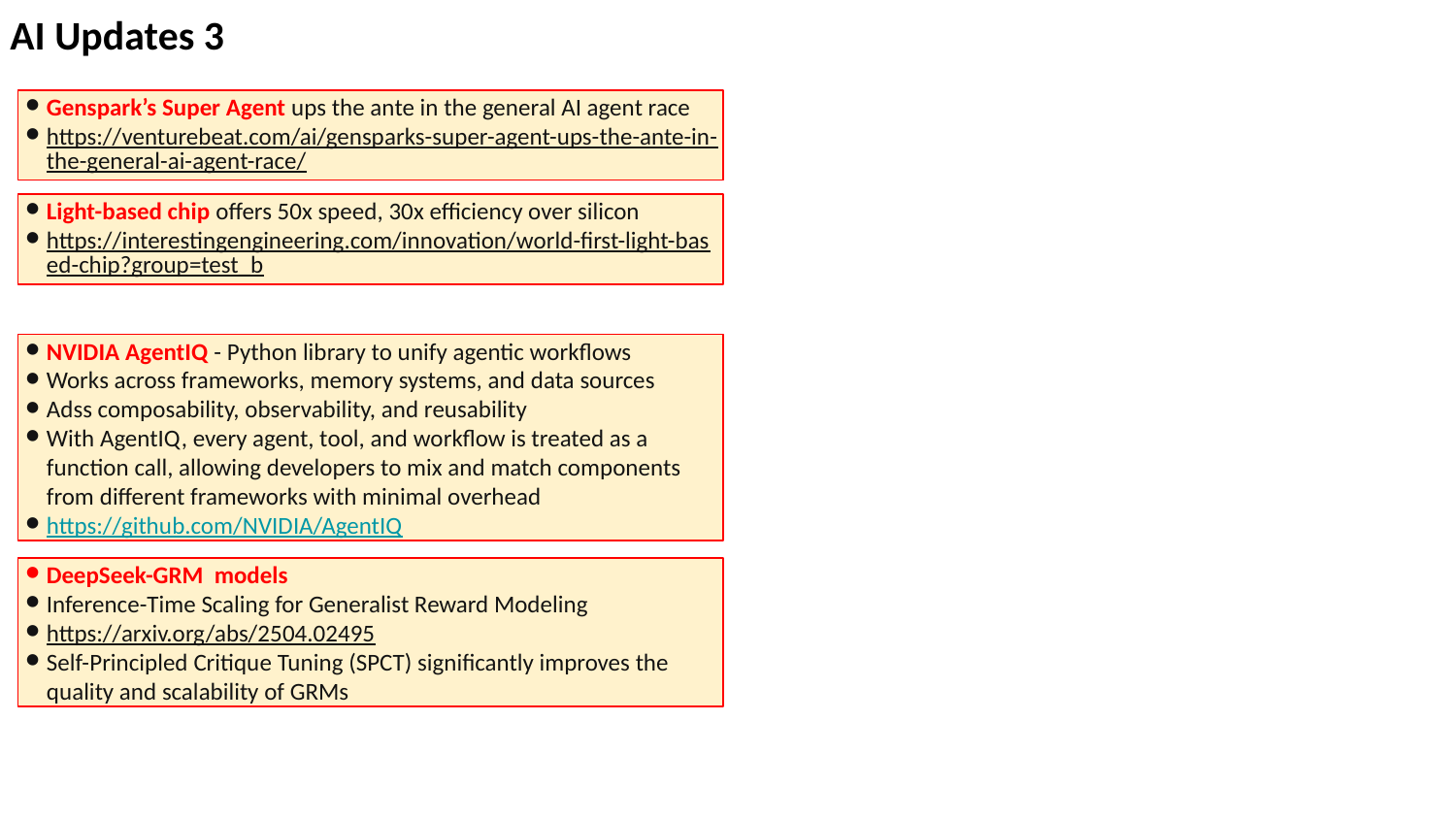

AI Updates 3
Genspark’s Super Agent ups the ante in the general AI agent race
https://venturebeat.com/ai/gensparks-super-agent-ups-the-ante-in-the-general-ai-agent-race/
Light-based chip offers 50x speed, 30x efficiency over silicon
https://interestingengineering.com/innovation/world-first-light-based-chip?group=test_b
NVIDIA AgentIQ - Python library to unify agentic workflows
Works across frameworks, memory systems, and data sources
Adss composability, observability, and reusability
With AgentIQ, every agent, tool, and workflow is treated as a function call, allowing developers to mix and match components from different frameworks with minimal overhead
https://github.com/NVIDIA/AgentIQ
DeepSeek-GRM  models
Inference-Time Scaling for Generalist Reward Modeling
https://arxiv.org/abs/2504.02495
Self-Principled Critique Tuning (SPCT) significantly improves the quality and scalability of GRMs